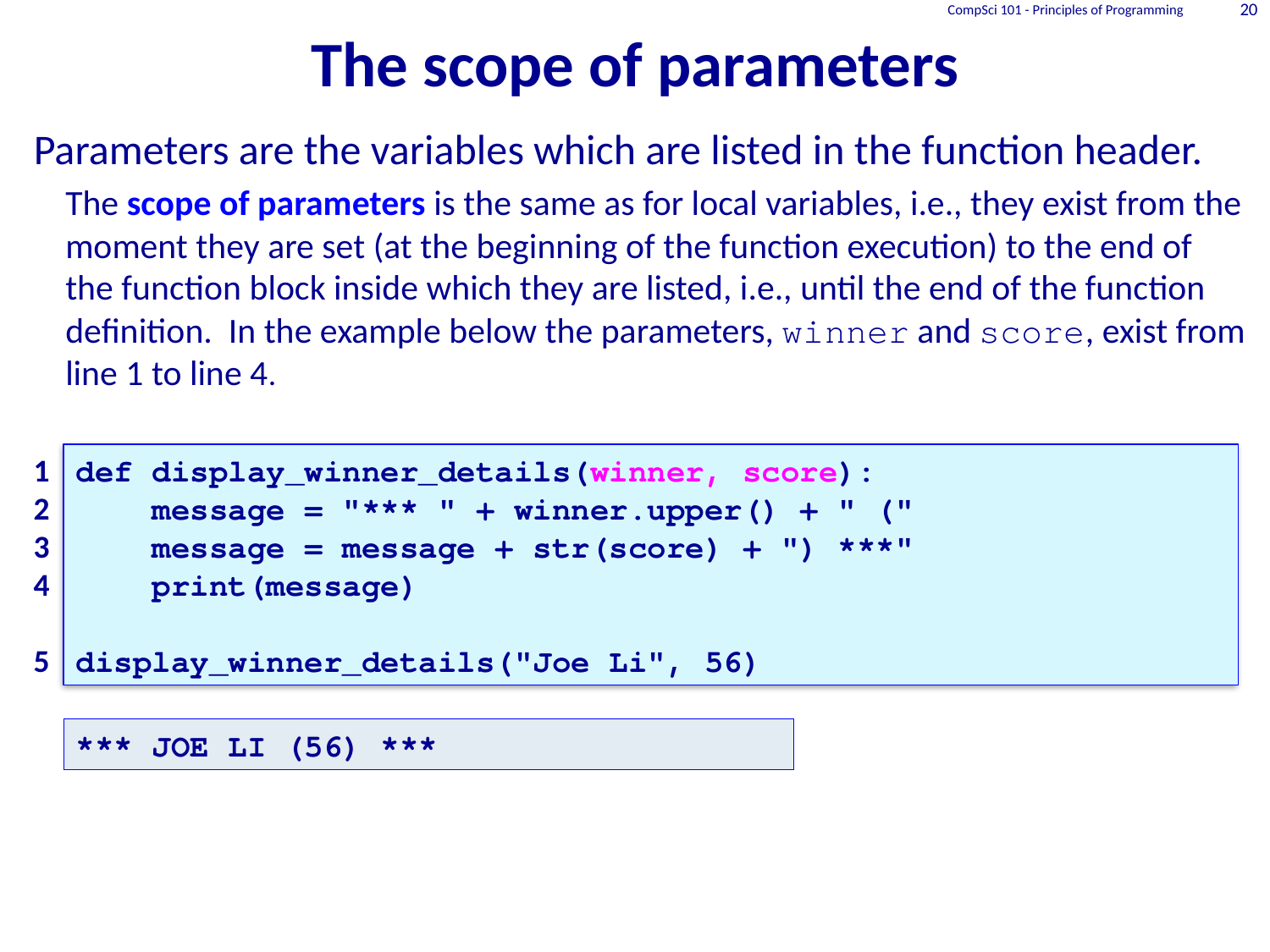

# The scope of parameters
CompSci 101 - Principles of Programming
20
Parameters are the variables which are listed in the function header.
The scope of parameters is the same as for local variables, i.e., they exist from the moment they are set (at the beginning of the function execution) to the end of the function block inside which they are listed, i.e., until the end of the function definition.  In the example below the parameters, winner and score, exist from line 1 to line 4.
1
2
3
4

5
def display_winner_details(winner, score):
    message = "*** " + winner.upper() + " ("
    message = message + str(score) + ") ***"
    print(message)

display_winner_details("Joe Li", 56)
*** JOE LI (56) ***